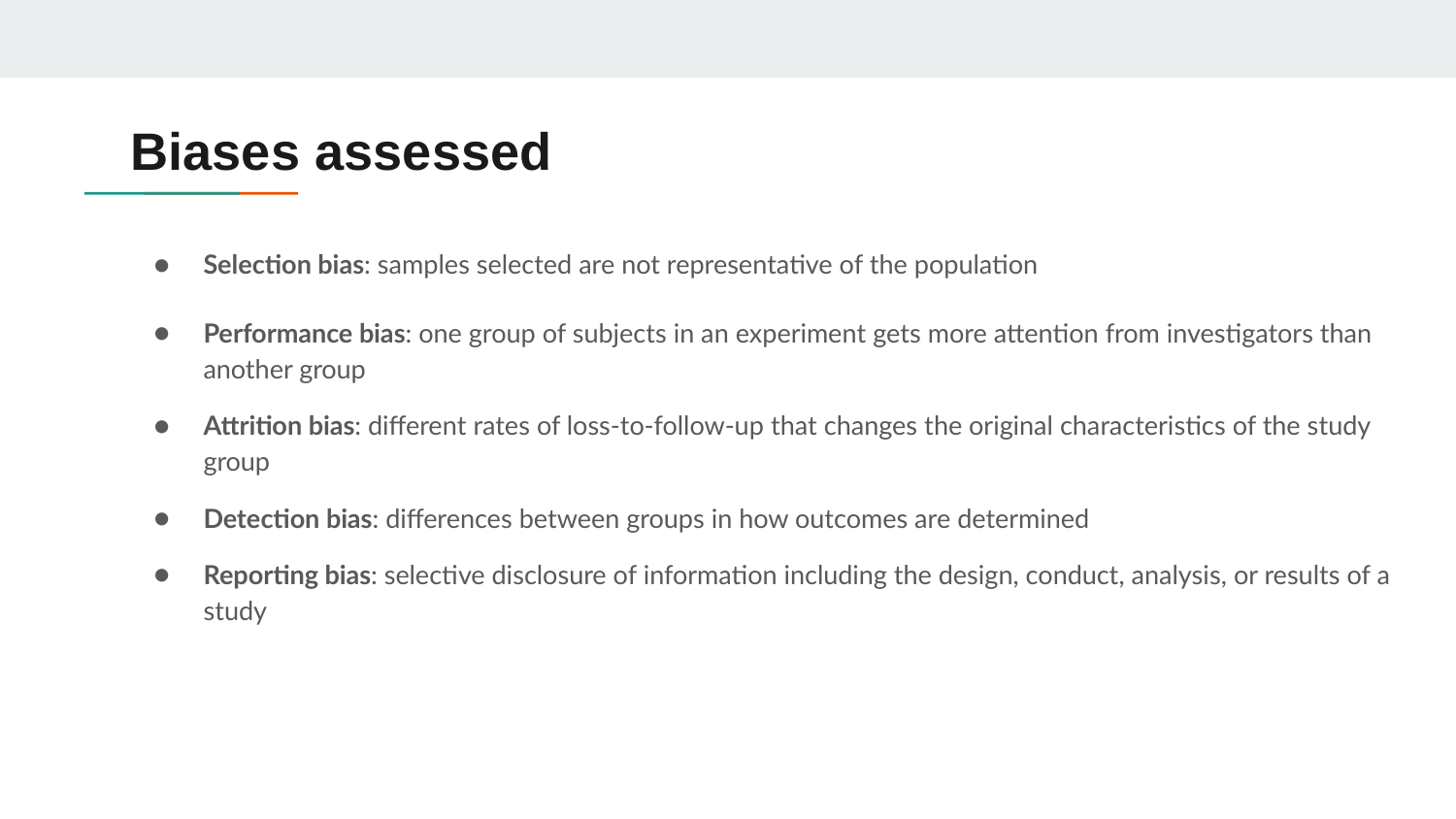

# Biases assessed
Selection bias: samples selected are not representative of the population
Performance bias: one group of subjects in an experiment gets more attention from investigators than another group
Attrition bias: different rates of loss-to-follow-up that changes the original characteristics of the study group
Detection bias: differences between groups in how outcomes are determined
Reporting bias: selective disclosure of information including the design, conduct, analysis, or results of a study